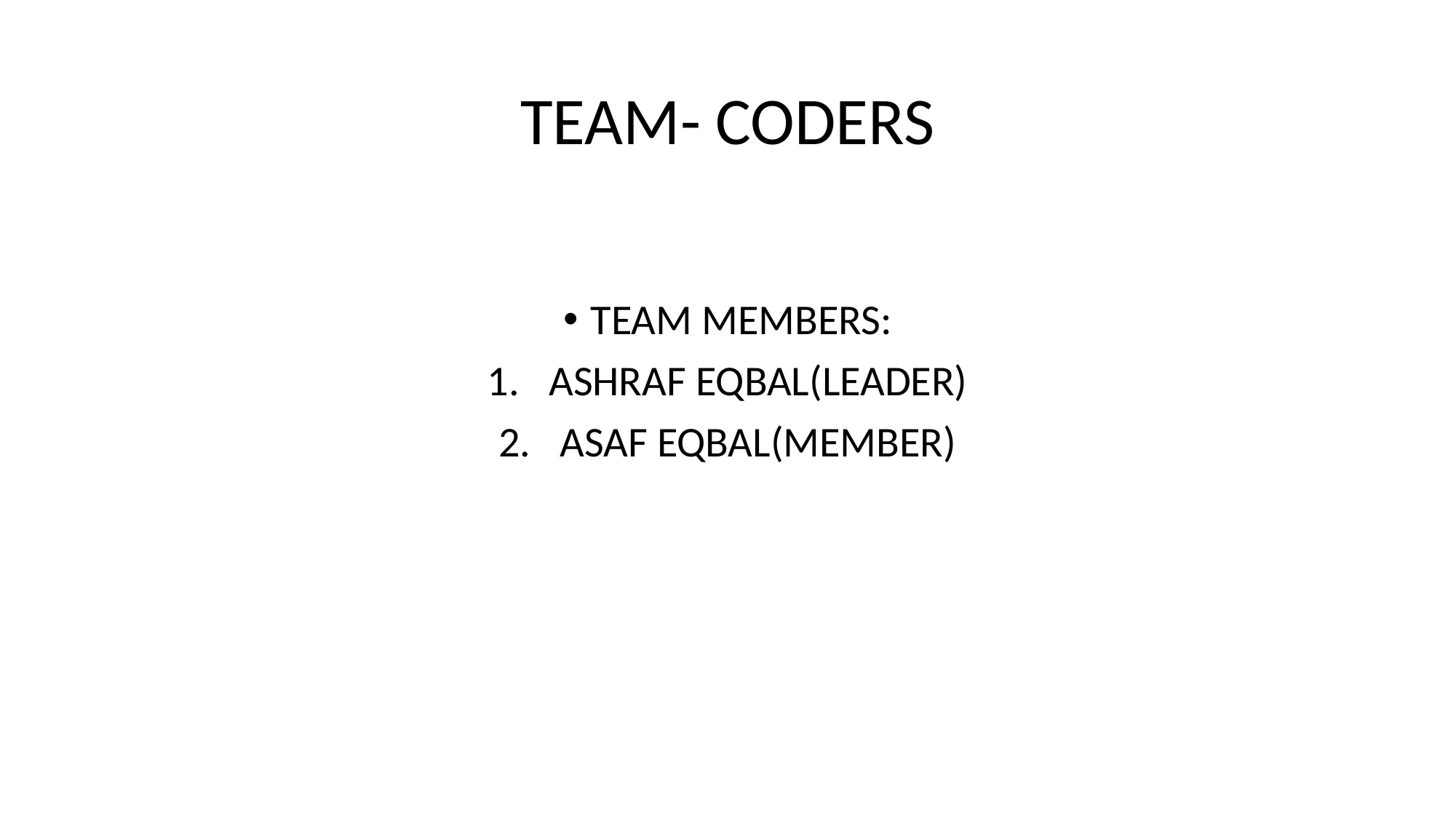

# TEAM- CODERS
TEAM MEMBERS:
ASHRAF EQBAL(LEADER)
ASAF EQBAL(MEMBER)